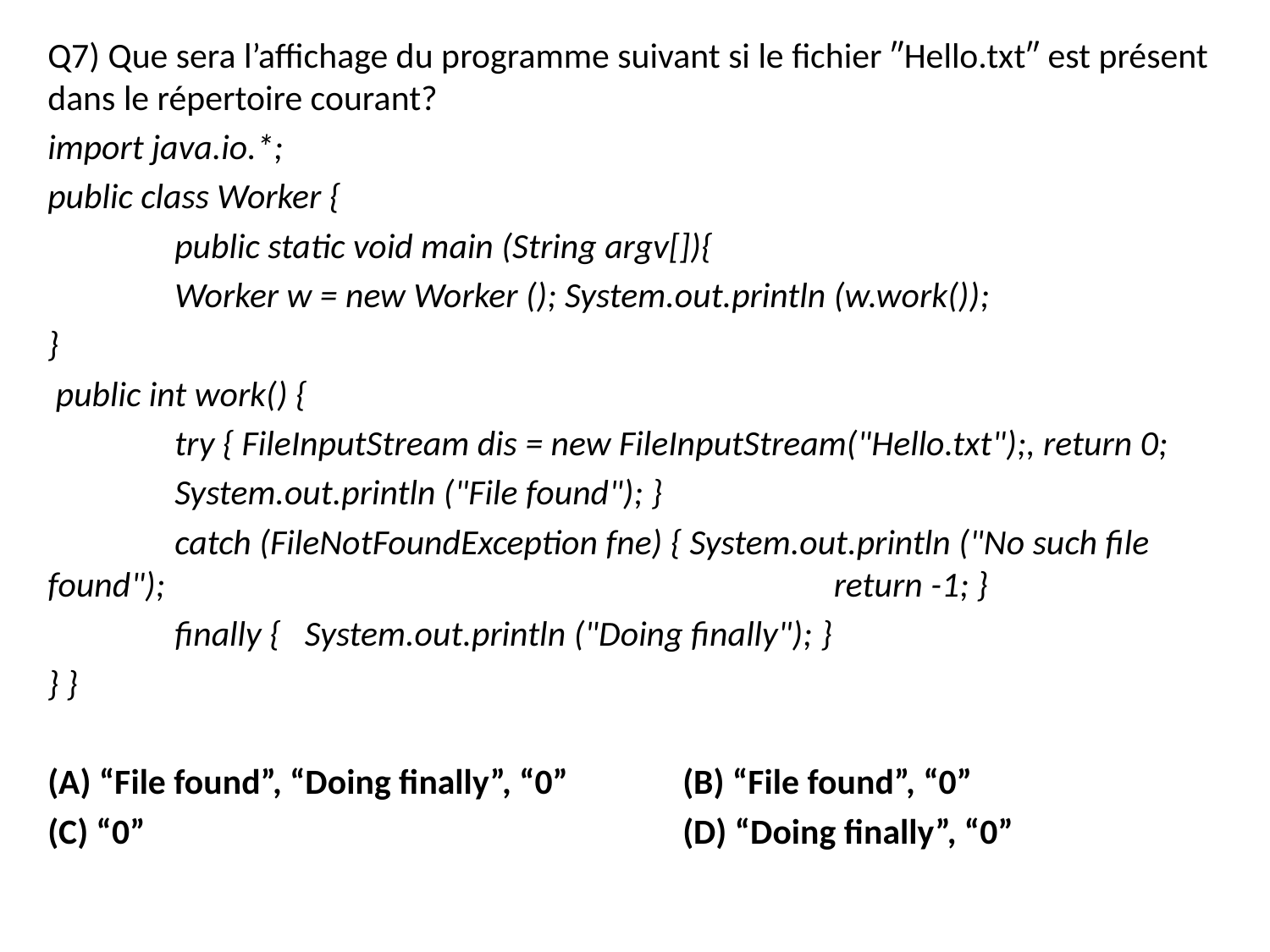

Q7) Que sera l’affichage du programme suivant si le fichier ″Hello.txt″ est présent dans le répertoire courant?
import java.io.*;
public class Worker {
	public static void main (String argv[]){
	Worker w = new Worker (); System.out.println (w.work());
}
 public int work() {
	try { FileInputStream dis = new FileInputStream("Hello.txt");, return 0;
	System.out.println ("File found"); }
	catch (FileNotFoundException fne) { System.out.println ("No such file found"); 						   return -1; }
	finally {   System.out.println ("Doing finally"); }
} }

(A) “File found”, “Doing finally”, “0”	(B) “File found”, “0”
(C) “0”					(D) “Doing finally”, “0”